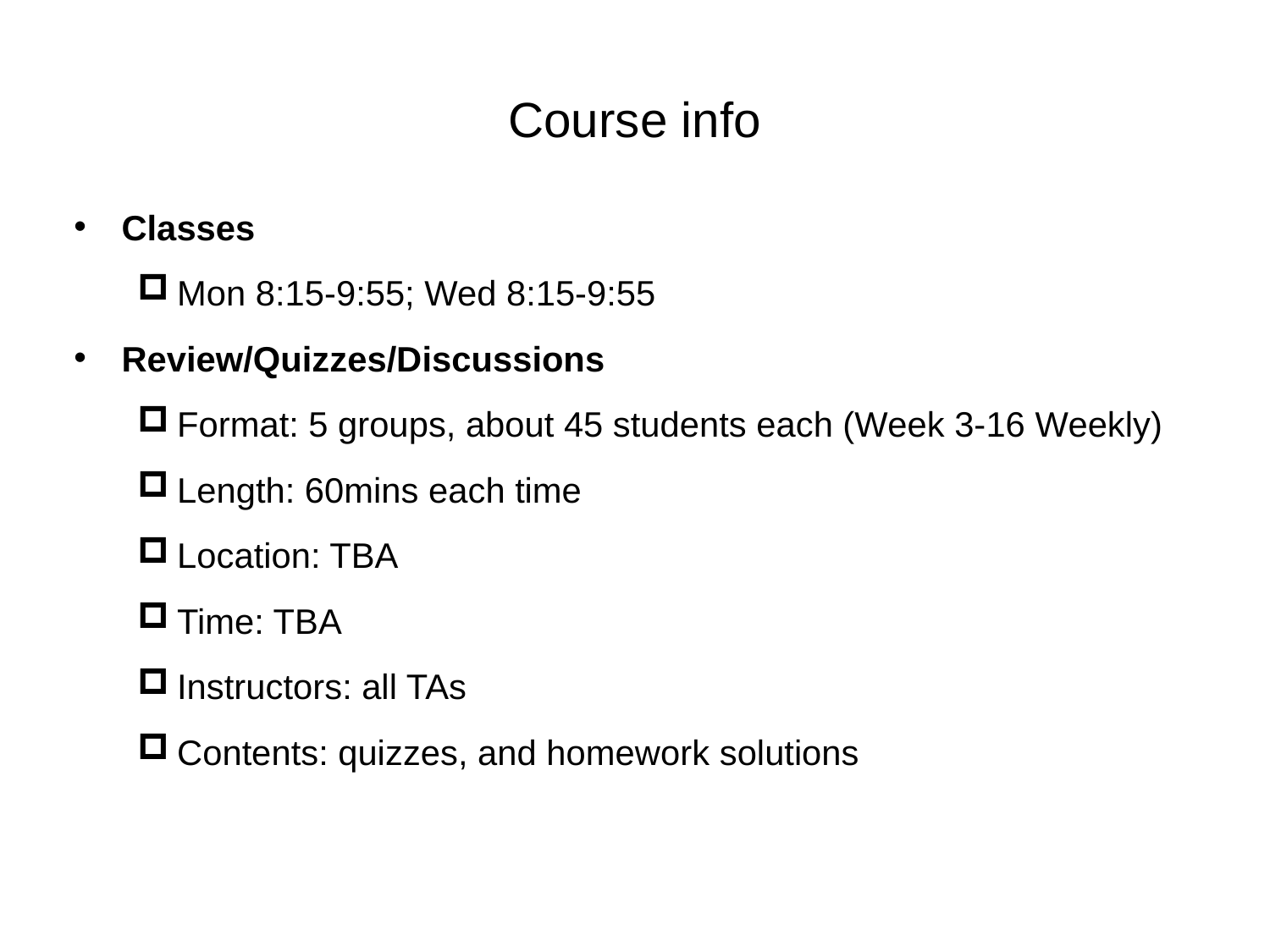

# Course info
Classes
Mon 8:15-9:55; Wed 8:15-9:55
Review/Quizzes/Discussions
Format: 5 groups, about 45 students each (Week 3-16 Weekly)
Length: 60mins each time
Location: TBA
Time: TBA
Instructors: all TAs
Contents: quizzes, and homework solutions